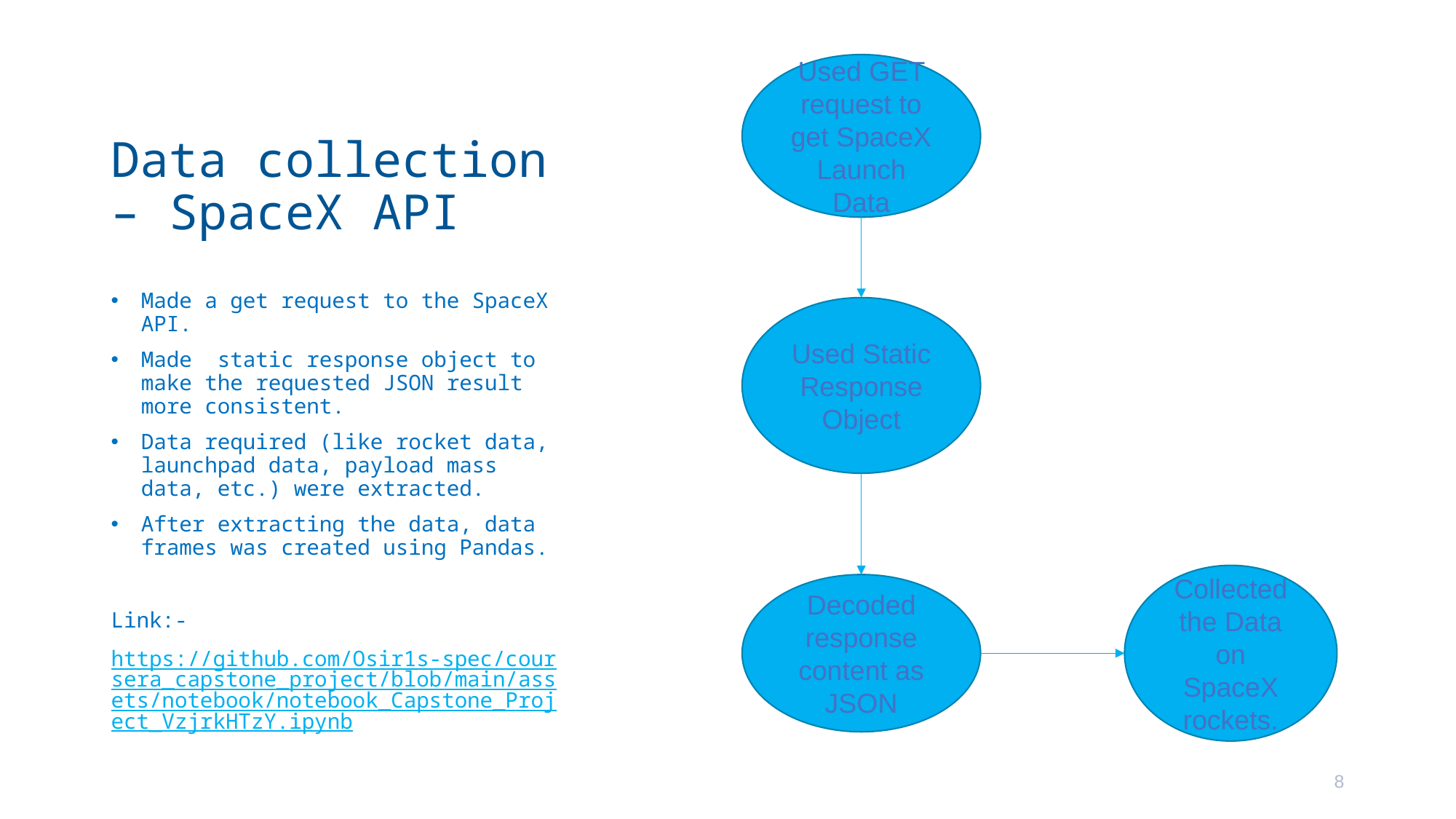

# Data collection – SpaceX API
Used GET request to get SpaceX Launch Data

Made a get request to the SpaceX API.
Made  static response object to make the requested JSON result more consistent.
Data required (like rocket data, launchpad data, payload mass data, etc.) were extracted.
After extracting the data, data frames was created using Pandas.

Link:-
https://github.com/Osir1s-spec/coursera_capstone_project/blob/main/assets/notebook/notebook_Capstone_Project_VzjrkHTzY.ipynb
Used Static Response Object
Collected the Data on SpaceX rockets.
Decoded response content as JSON
8